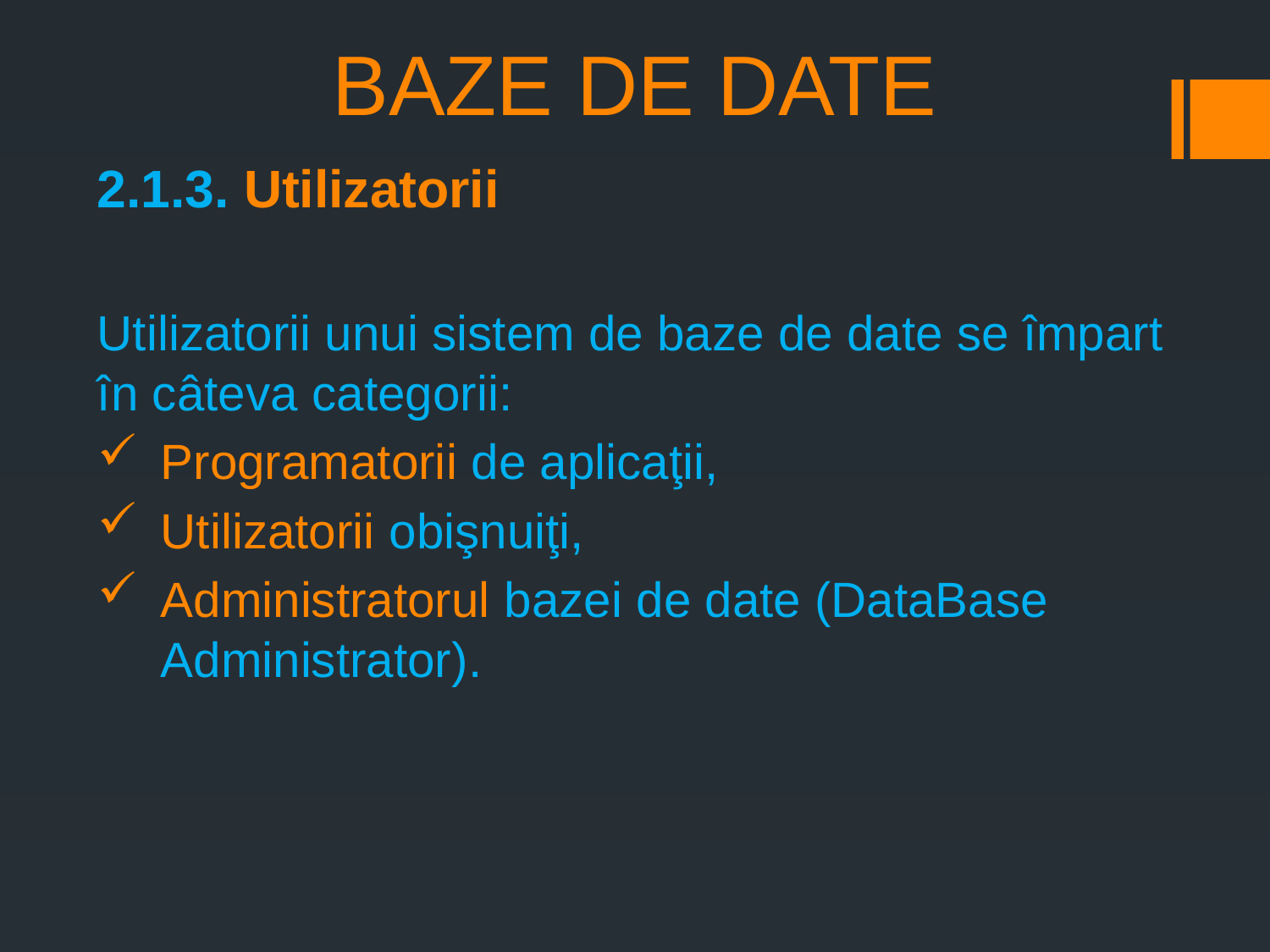

# BAZE DE DATE
2.1.3. Utilizatorii

Utilizatorii unui sistem de baze de date se împart în câteva categorii:
Programatorii de aplicaţii,
Utilizatorii obişnuiţi,
Administratorul bazei de date (DataBase Administrator).